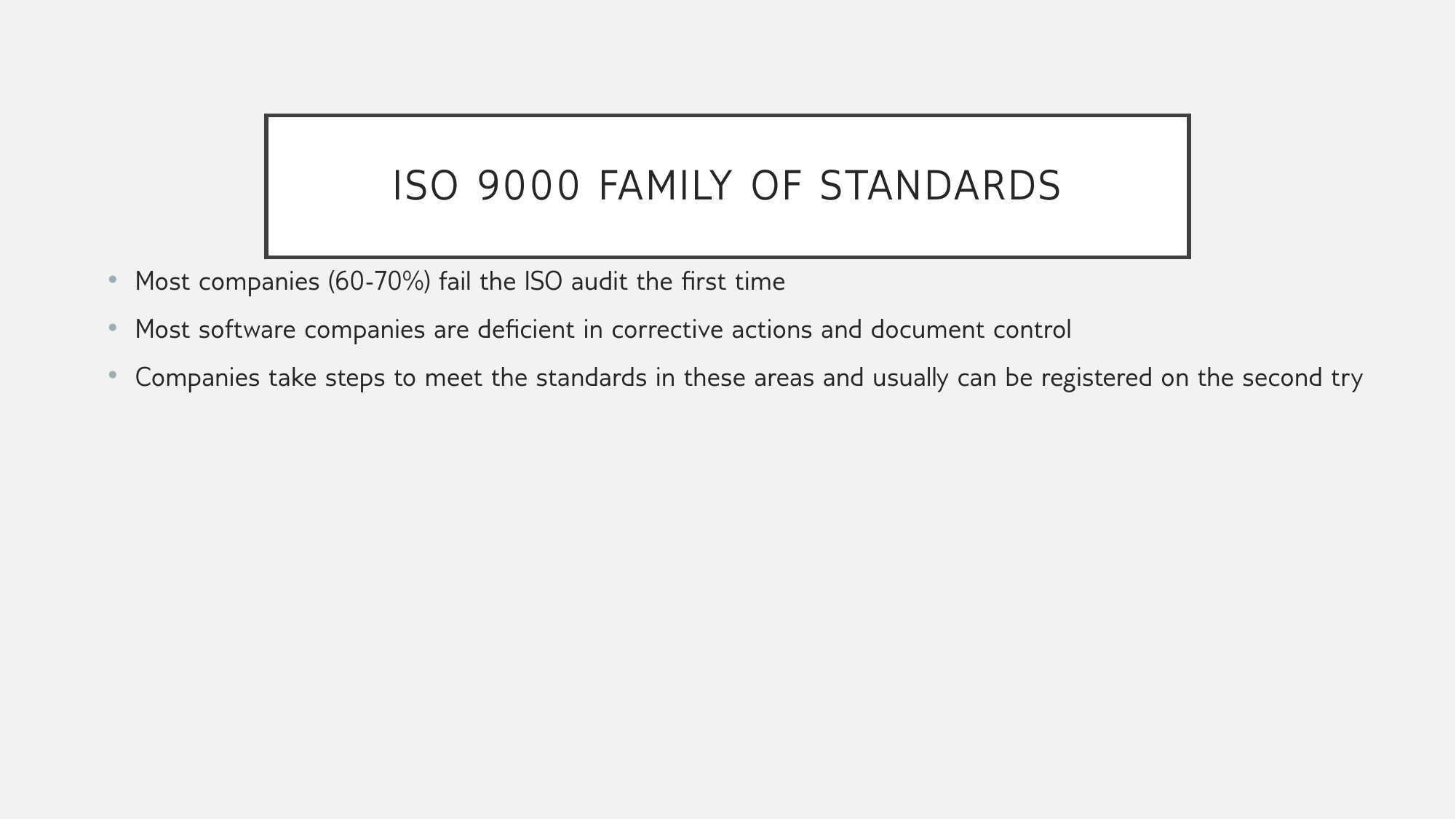

# ISO 9000 Family of Standards
Most companies (60-70%) fail the ISO audit the first time
Most software companies are deficient in corrective actions and document control
Companies take steps to meet the standards in these areas and usually can be registered on the second try